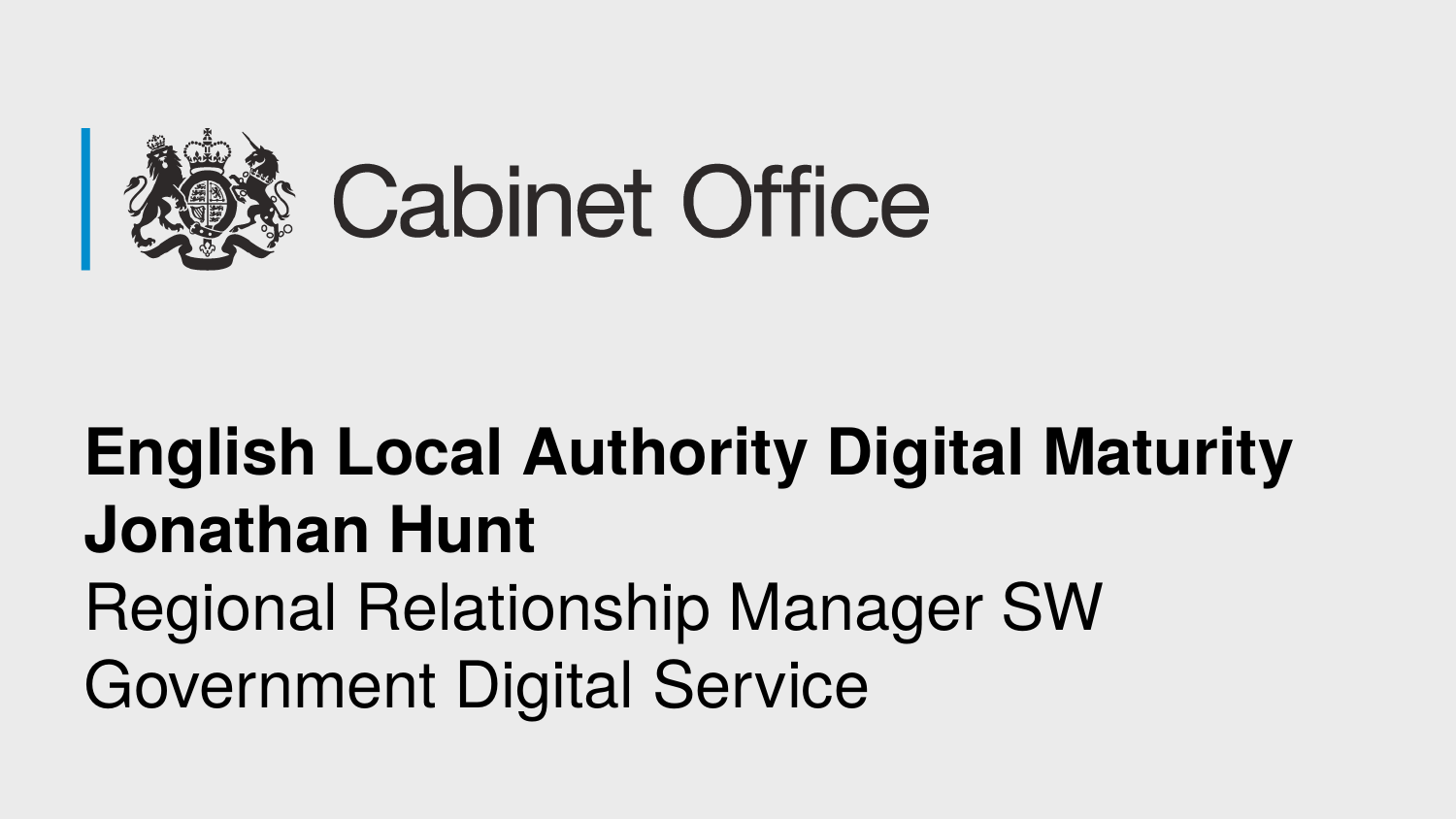

English Local Authority Digital Maturity
Jonathan Hunt
Regional Relationship Manager SW
Government Digital Service